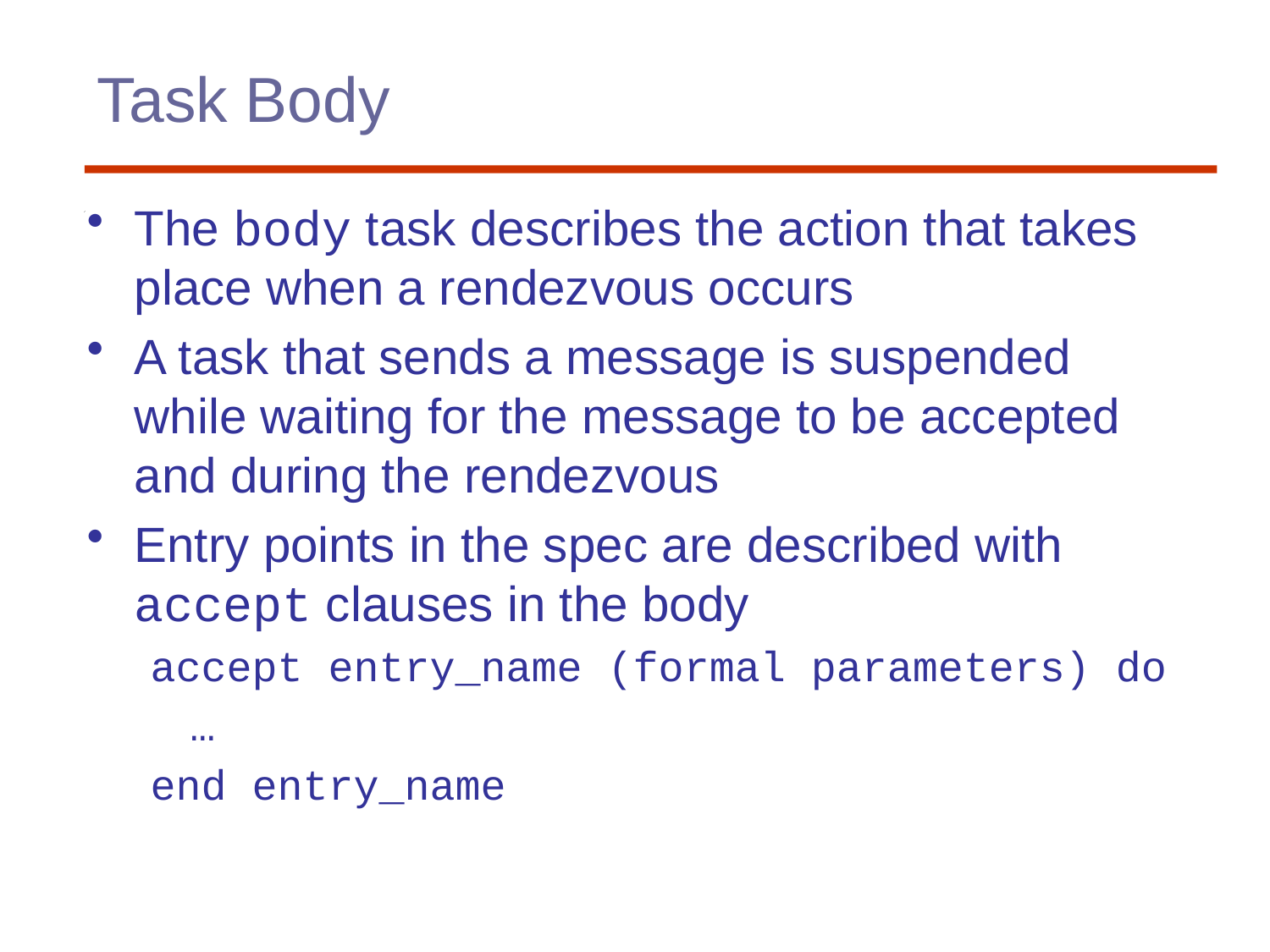

# Task Body
The body task describes the action that takes place when a rendezvous occurs
A task that sends a message is suspended while waiting for the message to be accepted and during the rendezvous
Entry points in the spec are described with accept clauses in the body
accept entry_name (formal parameters) do
	…
end entry_name